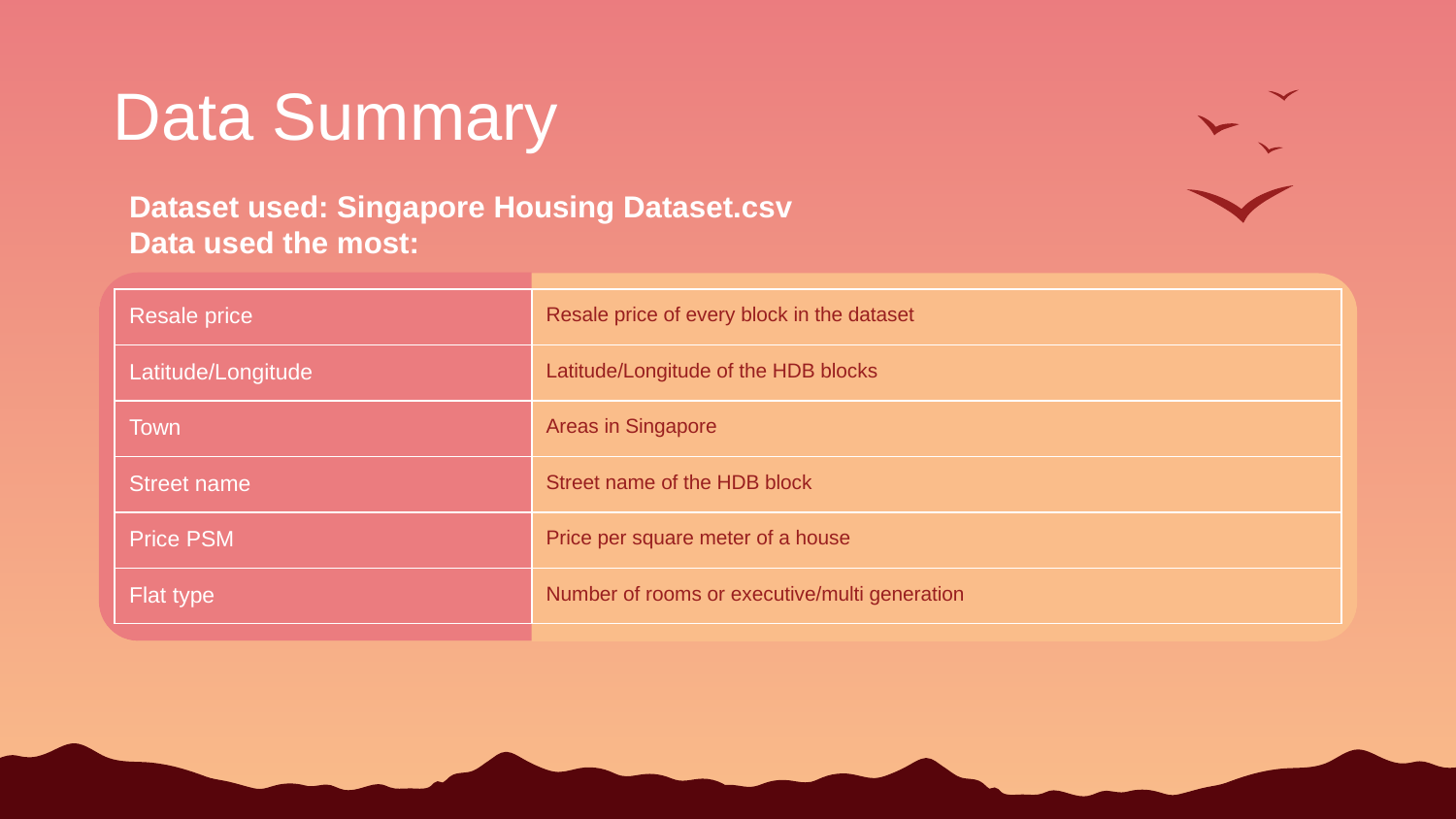

# Data Summary

Dataset used: Singapore Housing Dataset.csv
Data used the most:

| Resale price | Resale price of every block in the dataset |
| --- | --- |
| Latitude/Longitude | Latitude/Longitude of the HDB blocks |
| Town | Areas in Singapore |
| Street name | Street name of the HDB block |
| Price PSM | Price per square meter of a house |
| Flat type | Number of rooms or executive/multi generation |